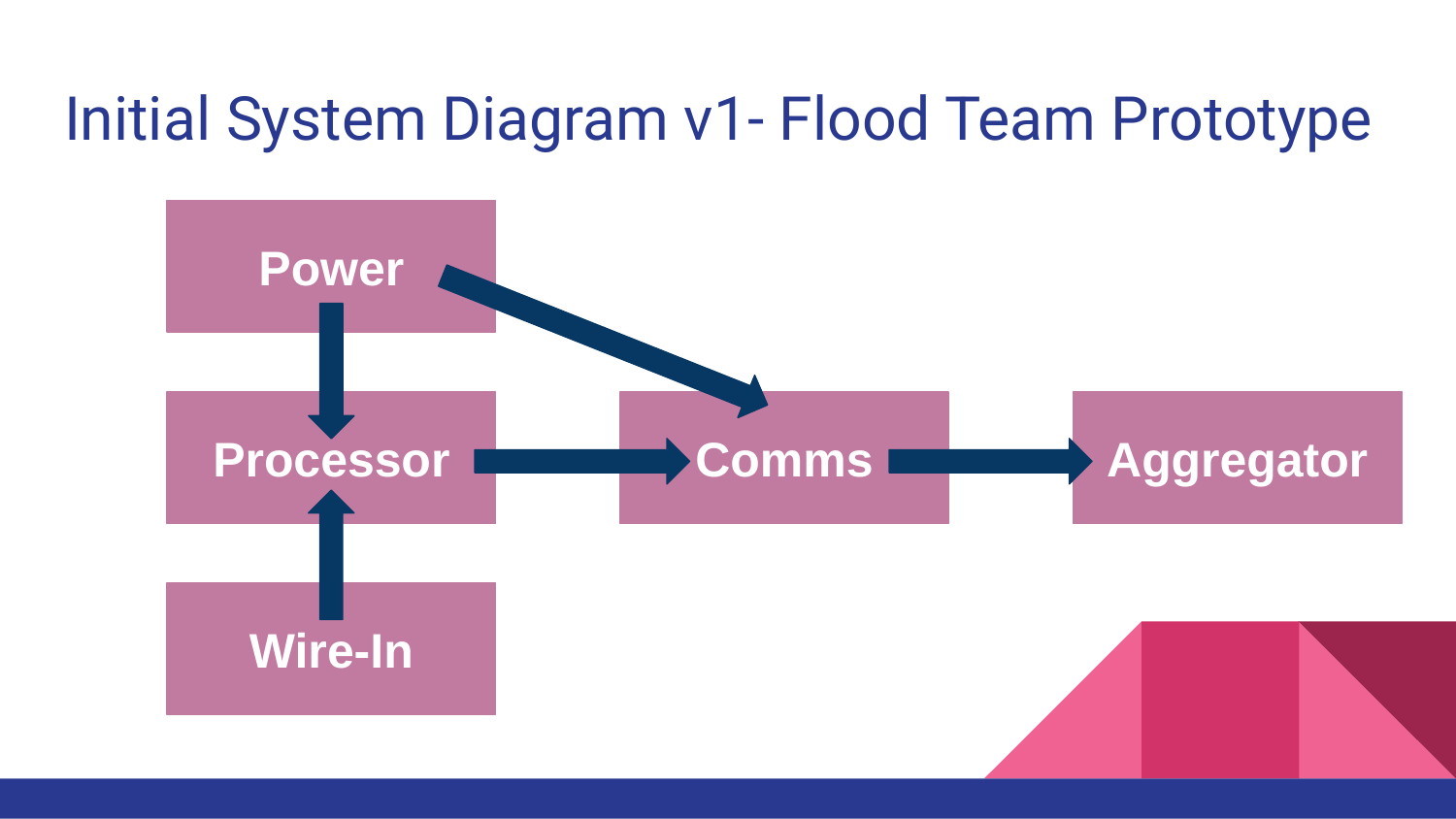

# Initial System Diagram v1- Flood Team Prototype
Power

Aggregator
Processor
Comms

Wire-In